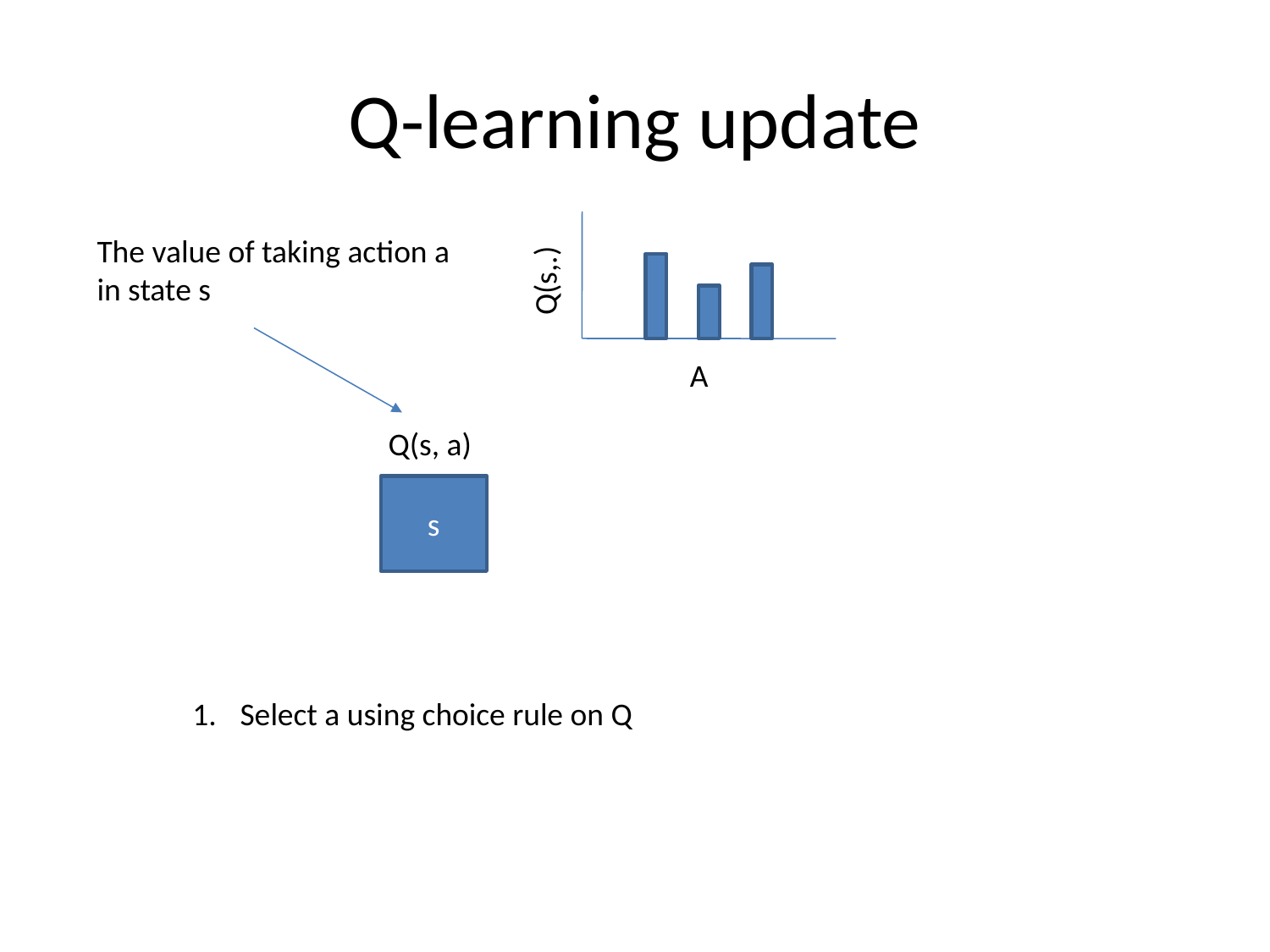

Q-learning update

The value of taking action a in state s
Q(s,.)

A
Q(s, a)
s
Select a using choice rule on Q